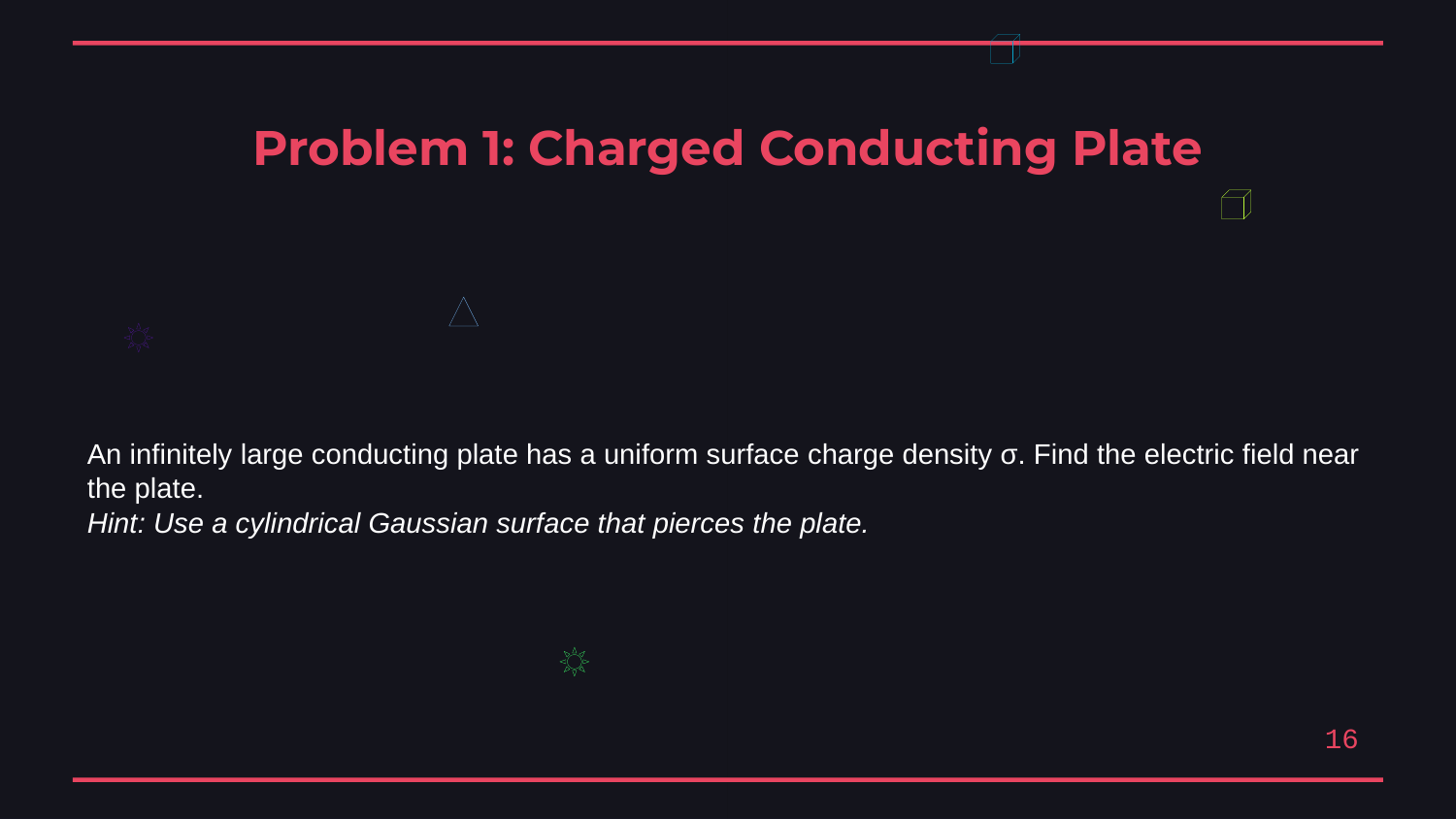

Problem 1: Charged Conducting Plate

An infinitely large conducting plate has a uniform surface charge density σ. Find the electric field near the plate.
Hint: Use a cylindrical Gaussian surface that pierces the plate.

16